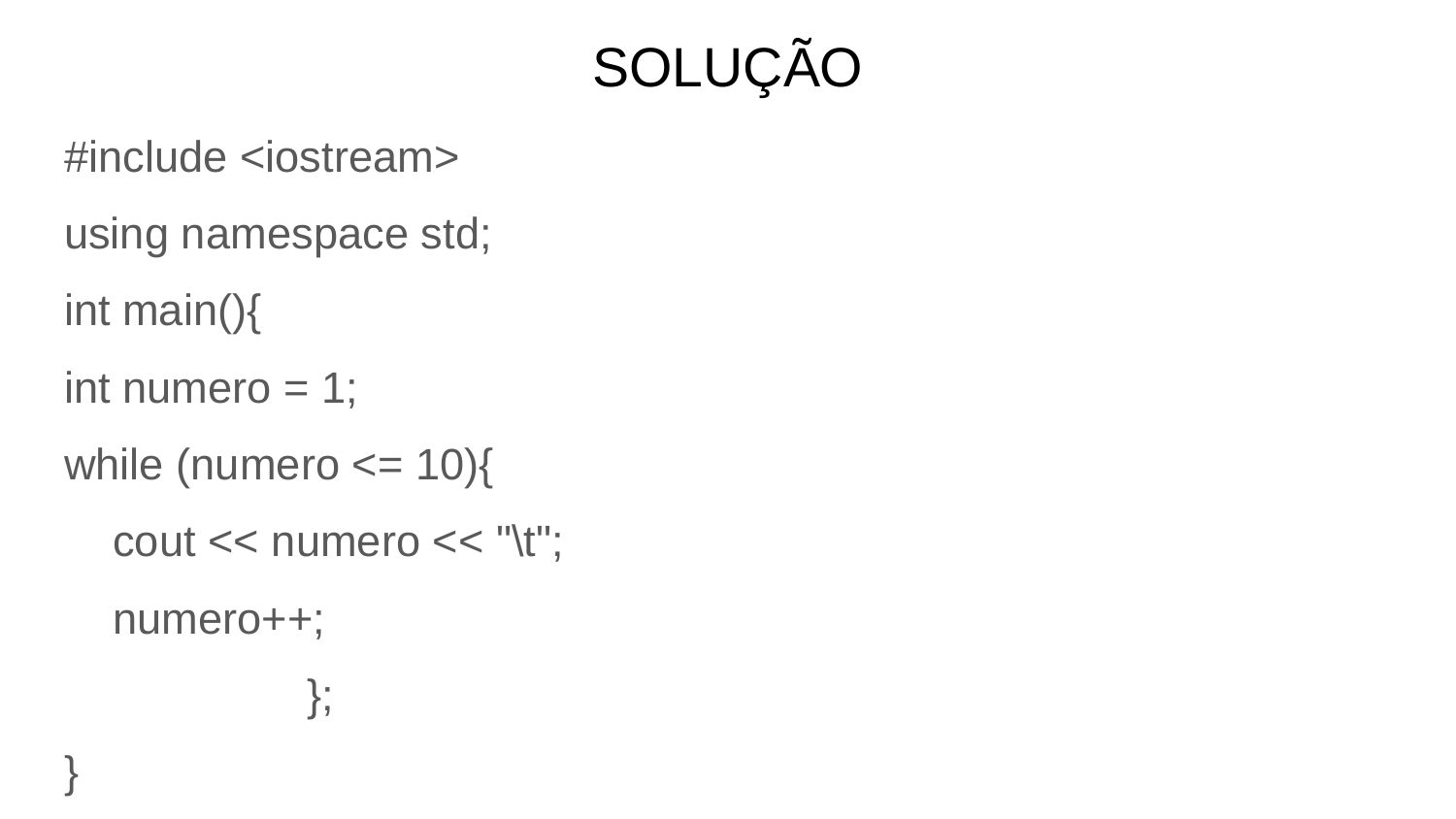

# SOLUÇÃO
#include <iostream>
using namespace std;
int main(){
int numero = 1;
while (numero <= 10){
    cout << numero << "\t";
    numero++;
                    };
}